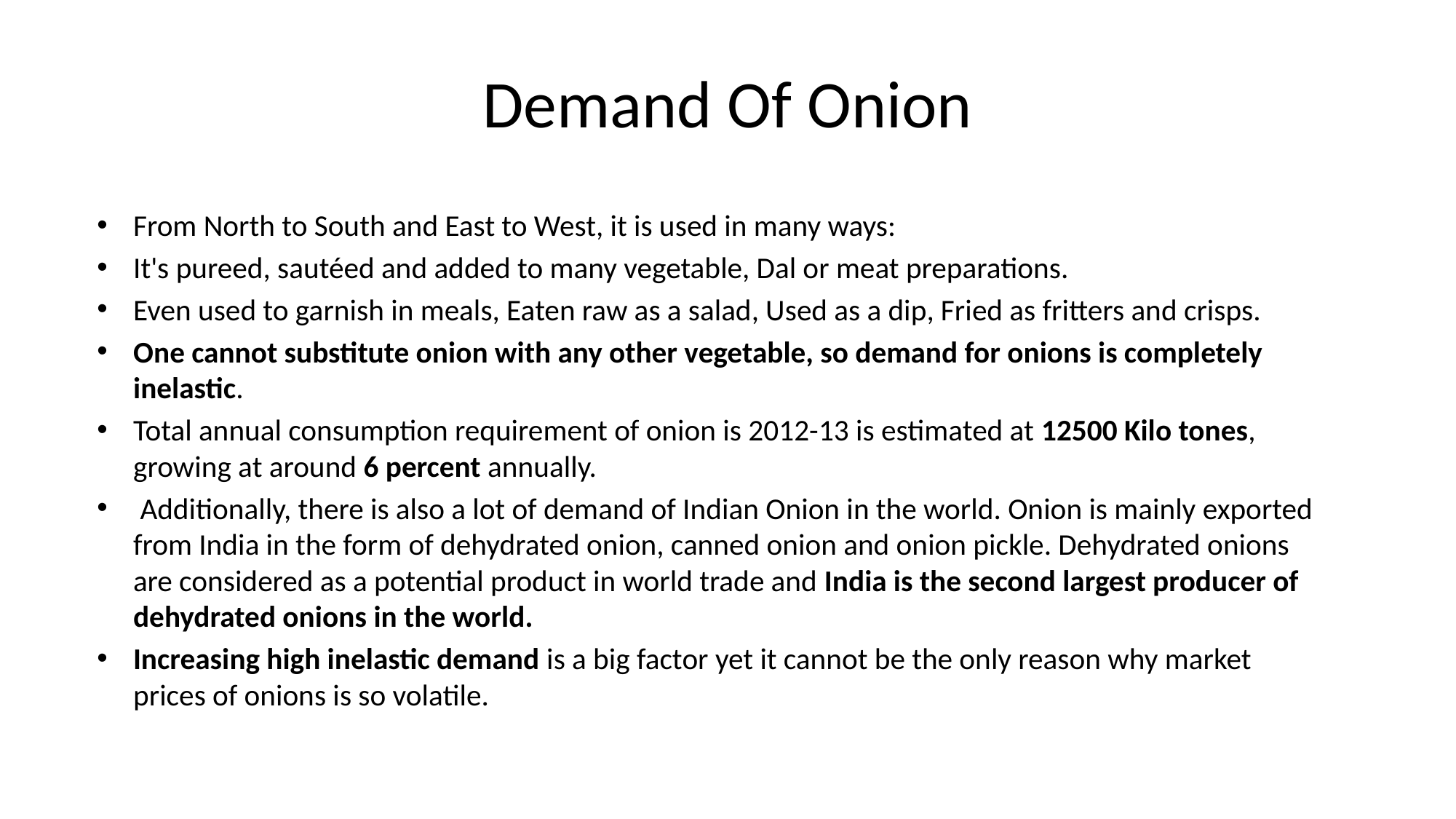

# Demand Of Onion
From North to South and East to West, it is used in many ways:
It's pureed, sautéed and added to many vegetable, Dal or meat preparations.
Even used to garnish in meals, Eaten raw as a salad, Used as a dip, Fried as fritters and crisps.
One cannot substitute onion with any other vegetable, so demand for onions is completely inelastic.
Total annual consumption requirement of onion is 2012-13 is estimated at 12500 Kilo tones, growing at around 6 percent annually.
 Additionally, there is also a lot of demand of Indian Onion in the world. Onion is mainly exported from India in the form of dehydrated onion, canned onion and onion pickle. Dehydrated onions are considered as a potential product in world trade and India is the second largest producer of dehydrated onions in the world.
Increasing high inelastic demand is a big factor yet it cannot be the only reason why market prices of onions is so volatile.